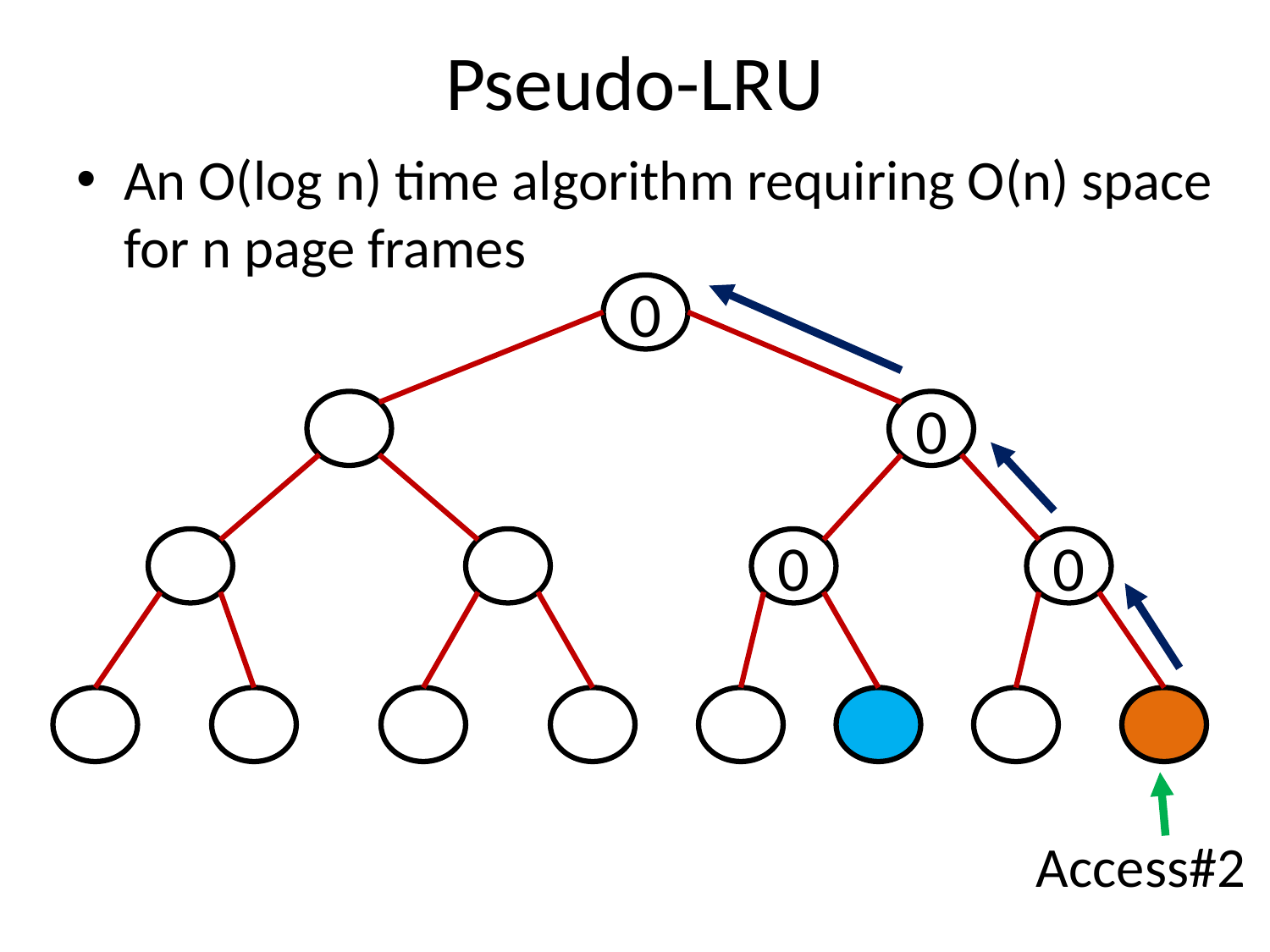

# Pseudo-LRU
An O(log n) time algorithm requiring O(n) space for n page frames
0

0

0
0

Access#2